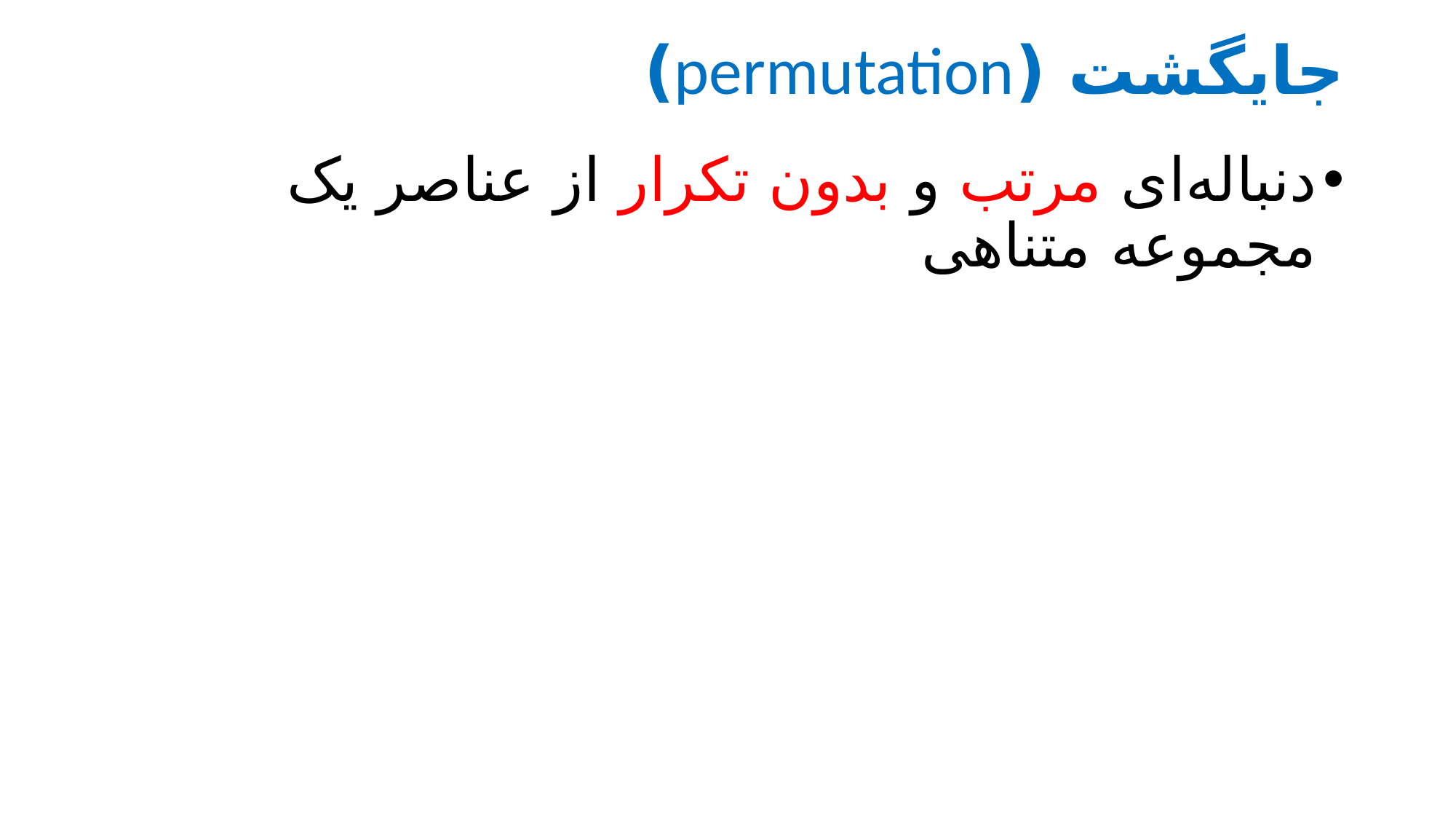

# جایگشت (permutation)
دنباله‌ای مرتب و بدون تکرار از عناصر یک مجموعه متناهی